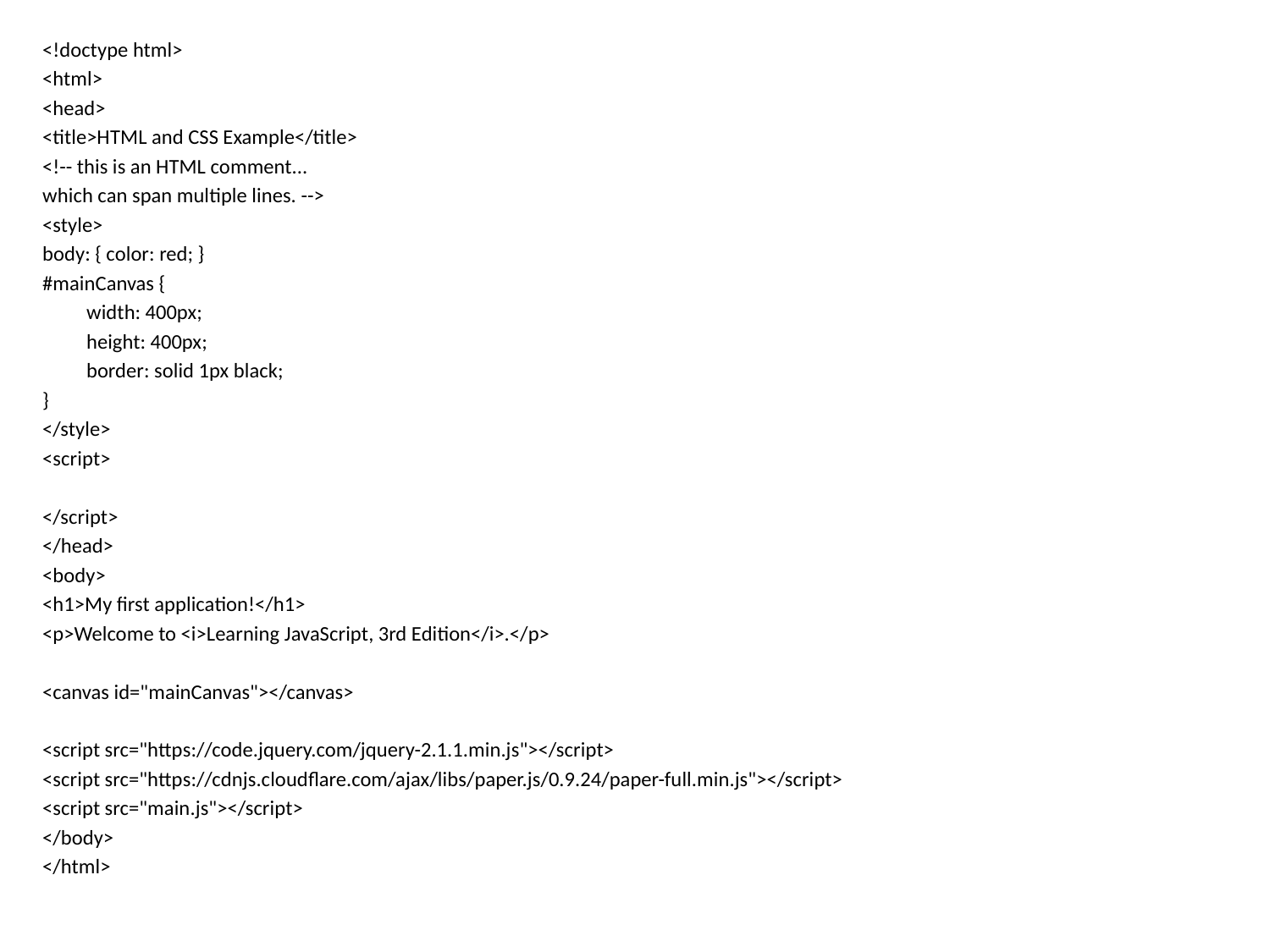

<!doctype html>
<html>
<head>
<title>HTML and CSS Example</title>
<!-- this is an HTML comment...
which can span multiple lines. -->
<style>
body: { color: red; }
#mainCanvas {
	width: 400px;
	height: 400px;
	border: solid 1px black;
}
</style>
<script>

</script>
</head>
<body>
<h1>My first application!</h1>
<p>Welcome to <i>Learning JavaScript, 3rd Edition</i>.</p>

<canvas id="mainCanvas"></canvas>

<script src="https://code.jquery.com/jquery-2.1.1.min.js"></script>
<script src="https://cdnjs.cloudflare.com/ajax/libs/paper.js/0.9.24/paper-full.min.js"></script>
<script src="main.js"></script>
</body>
</html>